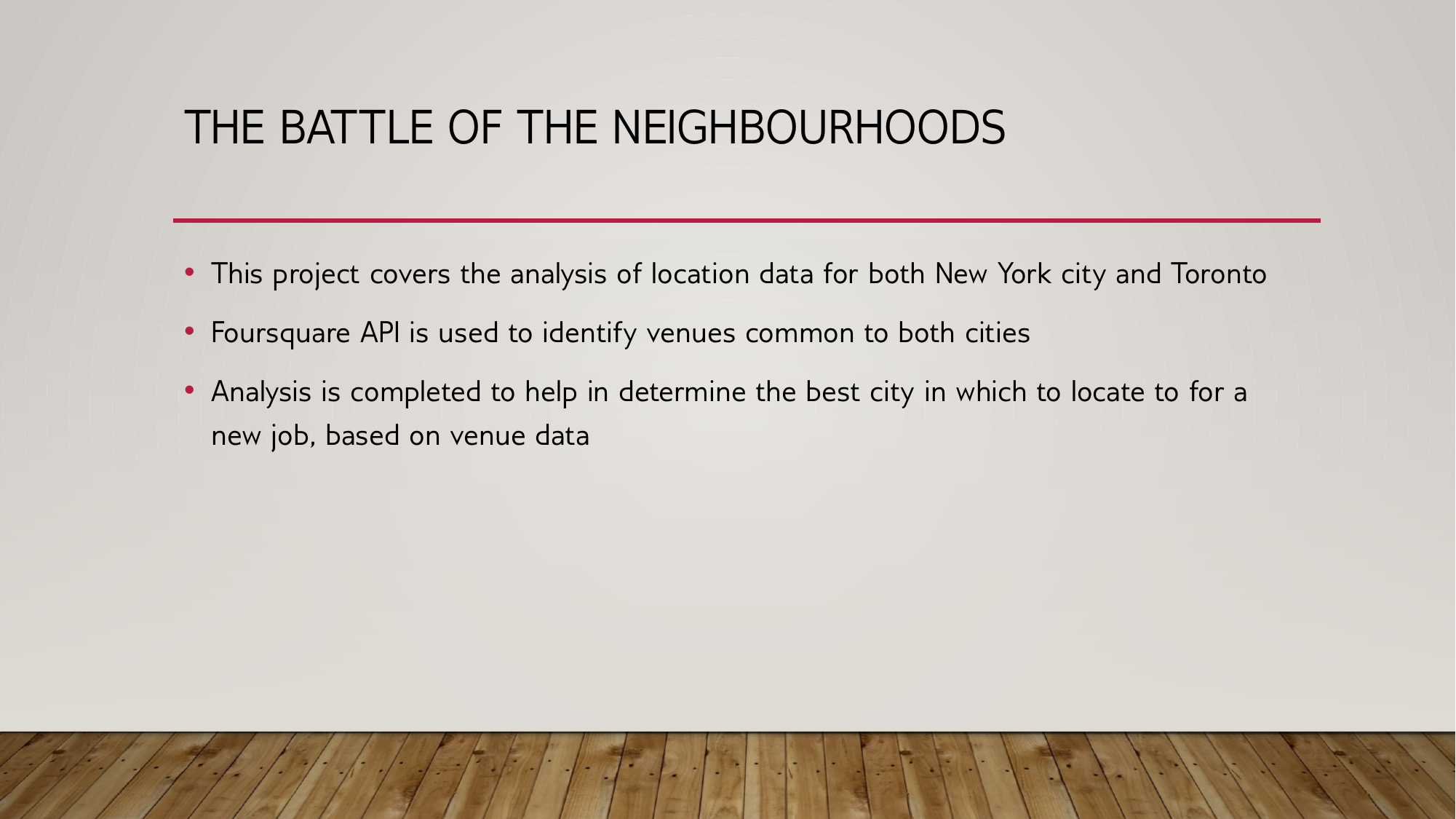

# The battle of the Neighbourhoods
This project covers the analysis of location data for both New York city and Toronto
Foursquare API is used to identify venues common to both cities
Analysis is completed to help in determine the best city in which to locate to for a new job, based on venue data